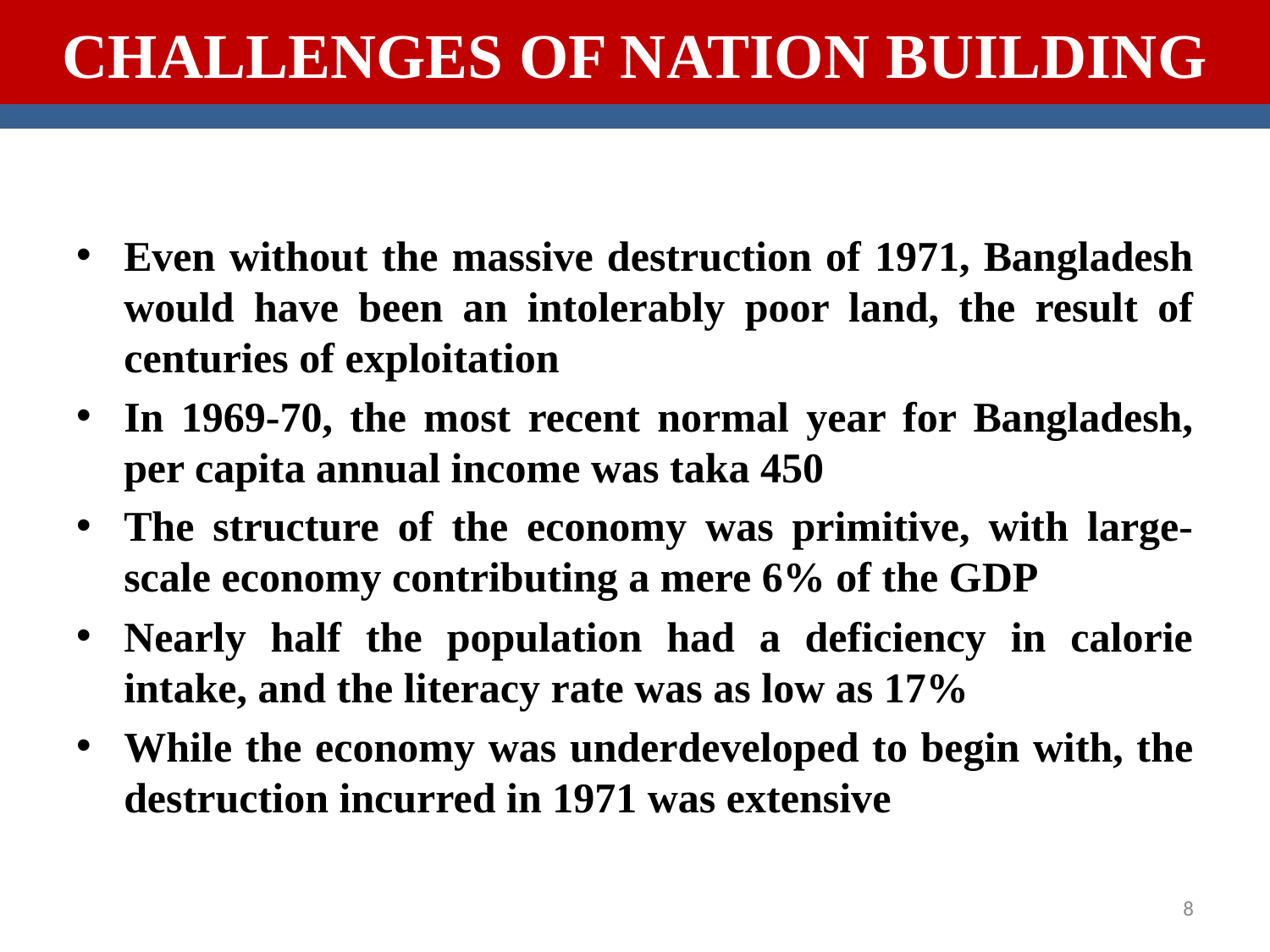

CHALLENGES OF NATION BUILDING

Even without the massive destruction of 1971, Bangladesh would have been an intolerably poor land, the result of centuries of exploitation
In 1969-70, the most recent normal year for Bangladesh, per capita annual income was taka 450
The structure of the economy was primitive, with large-scale economy contributing a mere 6% of the GDP
Nearly half the population had a deficiency in calorie intake, and the literacy rate was as low as 17%
While the economy was underdeveloped to begin with, the destruction incurred in 1971 was extensive
8